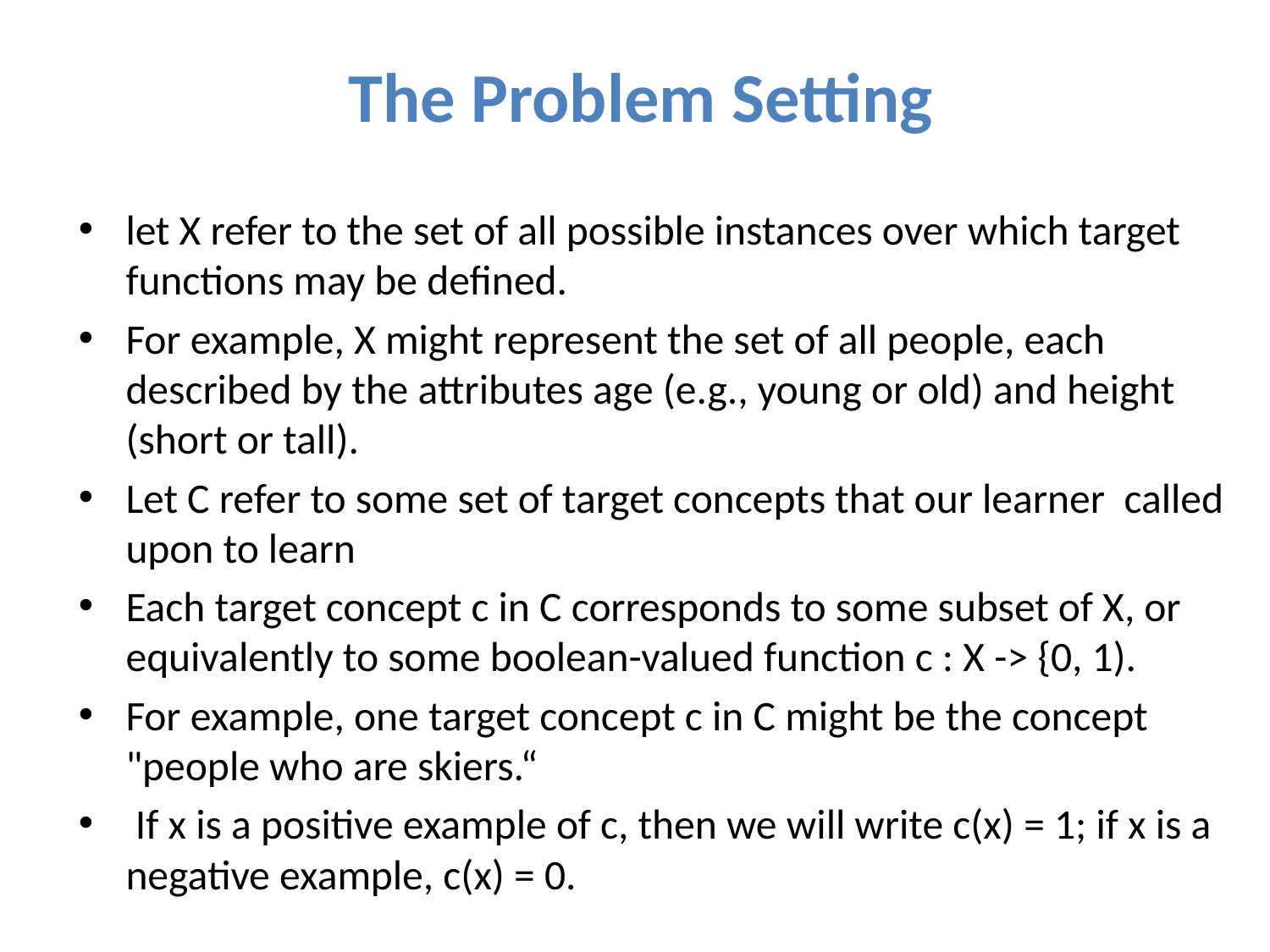

The Problem Setting

let X refer to the set of all possible instances over which target functions may be defined.
For example, X might represent the set of all people, each described by the attributes age (e.g., young or old) and height (short or tall).
Let C refer to some set of target concepts that our learner  called upon to learn
Each target concept c in C corresponds to some subset of X, or equivalently to some boolean-valued function c : X -> {0, 1).
For example, one target concept c in C might be the concept "people who are skiers.“
 If x is a positive example of c, then we will write c(x) = 1; if x is a negative example, c(x) = 0.